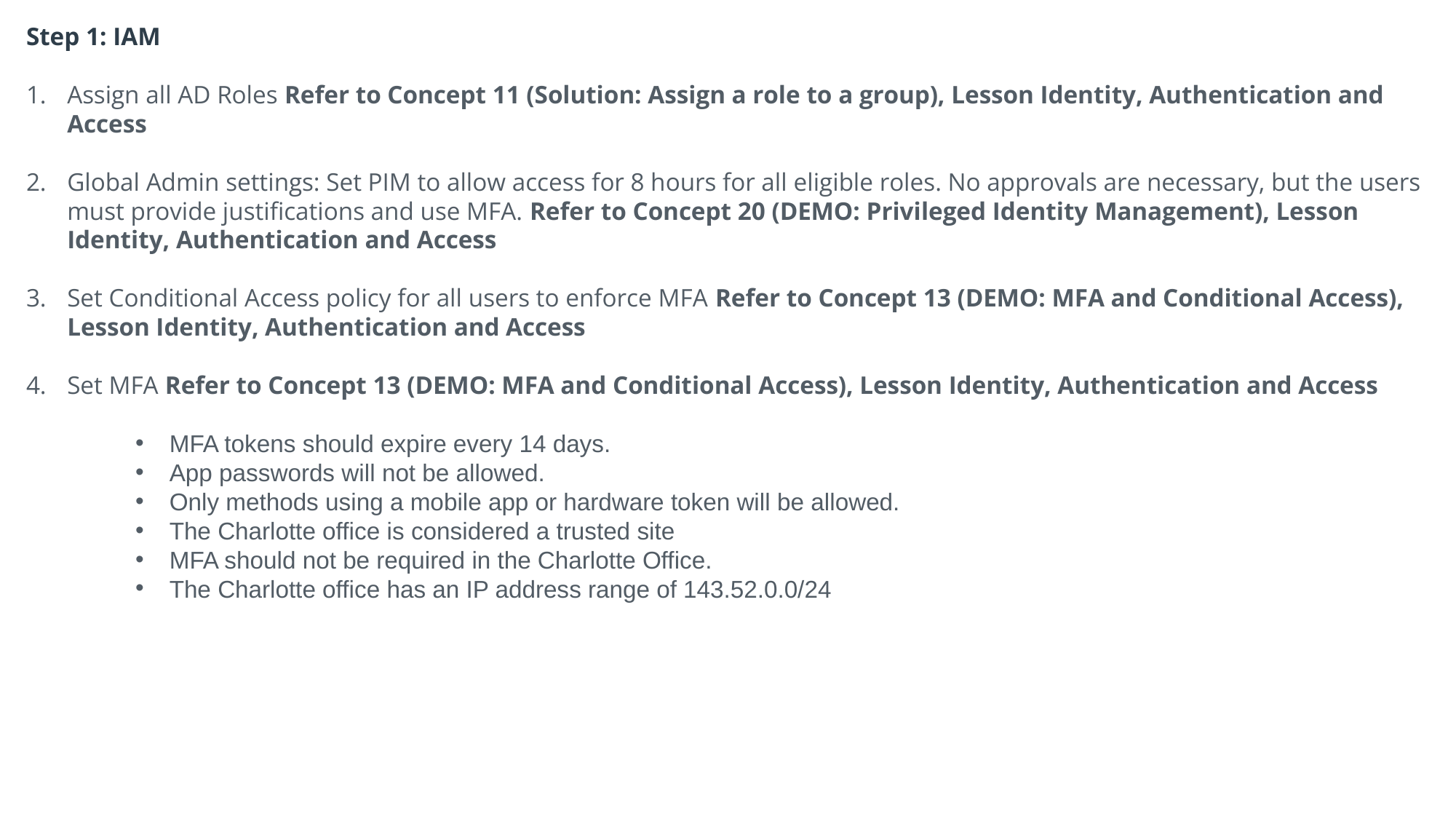

Step 1: IAM

Assign all AD Roles Refer to Concept 11 (Solution: Assign a role to a group), Lesson Identity, Authentication and Access

Global Admin settings: Set PIM to allow access for 8 hours for all eligible roles. No approvals are necessary, but the users must provide justifications and use MFA. Refer to Concept 20 (DEMO: Privileged Identity Management), Lesson Identity, Authentication and Access

Set Conditional Access policy for all users to enforce MFA Refer to Concept 13 (DEMO: MFA and Conditional Access), Lesson Identity, Authentication and Access

Set MFA Refer to Concept 13 (DEMO: MFA and Conditional Access), Lesson Identity, Authentication and Access

MFA tokens should expire every 14 days.
App passwords will not be allowed.
Only methods using a mobile app or hardware token will be allowed.
The Charlotte office is considered a trusted site
MFA should not be required in the Charlotte Office.
The Charlotte office has an IP address range of 143.52.0.0/24